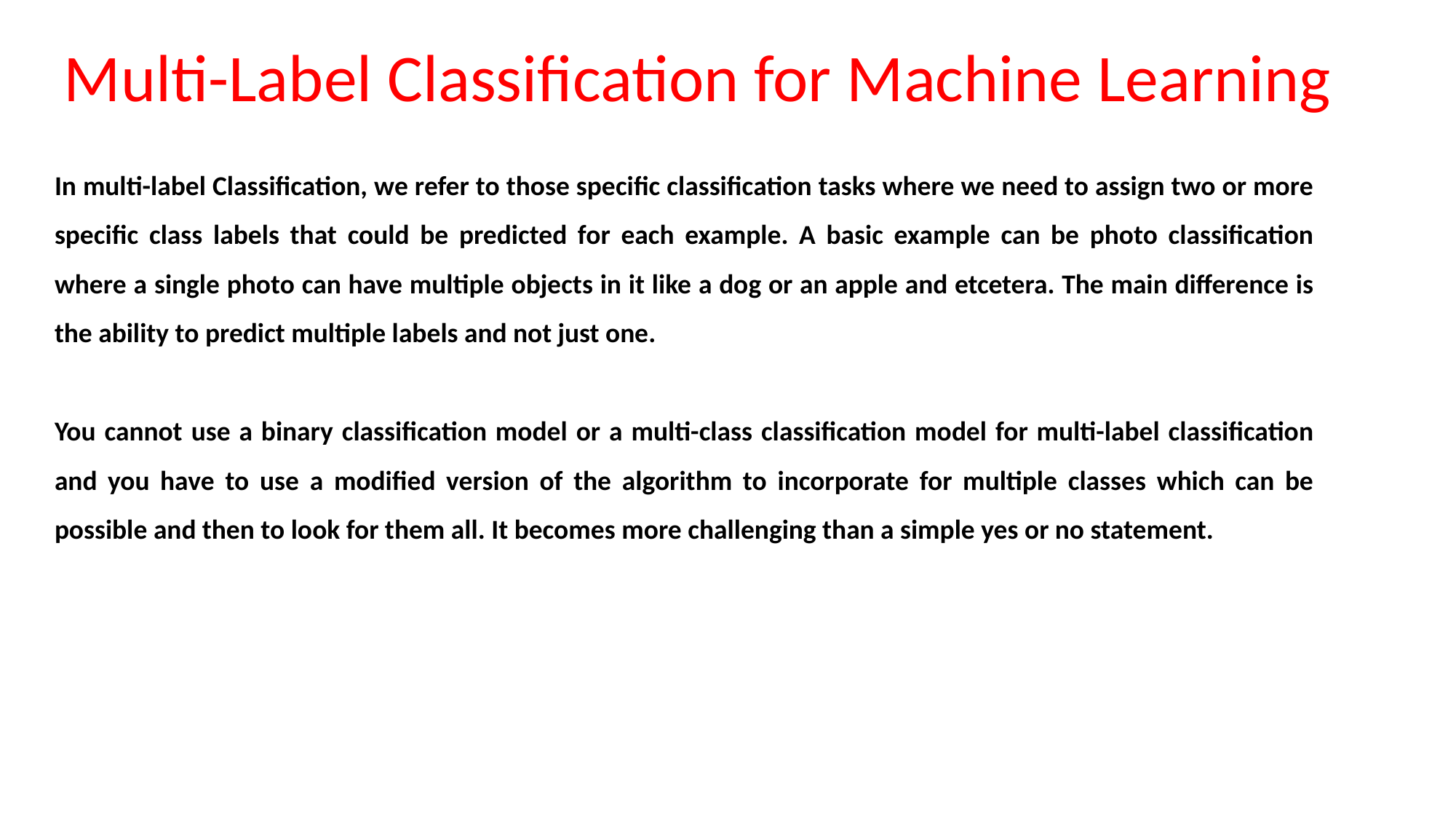

# Multi-Label Classification for Machine Learning
In multi-label Classification, we refer to those specific classification tasks where we need to assign two or more specific class labels that could be predicted for each example. A basic example can be photo classification where a single photo can have multiple objects in it like a dog or an apple and etcetera. The main difference is the ability to predict multiple labels and not just one.

You cannot use a binary classification model or a multi-class classification model for multi-label classification and you have to use a modified version of the algorithm to incorporate for multiple classes which can be possible and then to look for them all. It becomes more challenging than a simple yes or no statement.